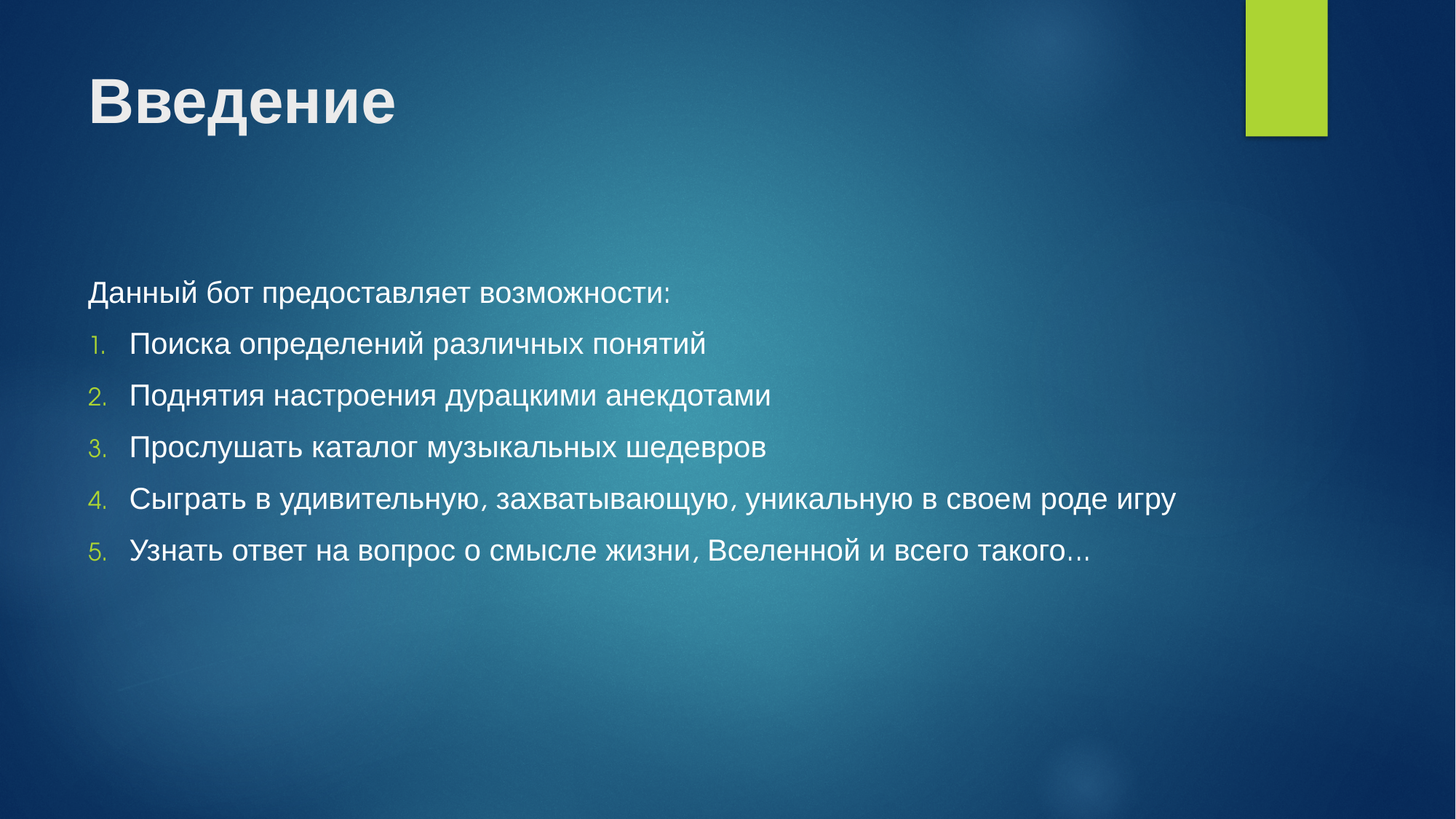

# Введение
Данный бот предоставляет возможности:
Поиска определений различных понятий
Поднятия настроения дурацкими анекдотами
Прослушать каталог музыкальных шедевров
Сыграть в удивительную, захватывающую, уникальную в своем роде игру
Узнать ответ на вопрос о смысле жизни, Вселенной и всего такого...